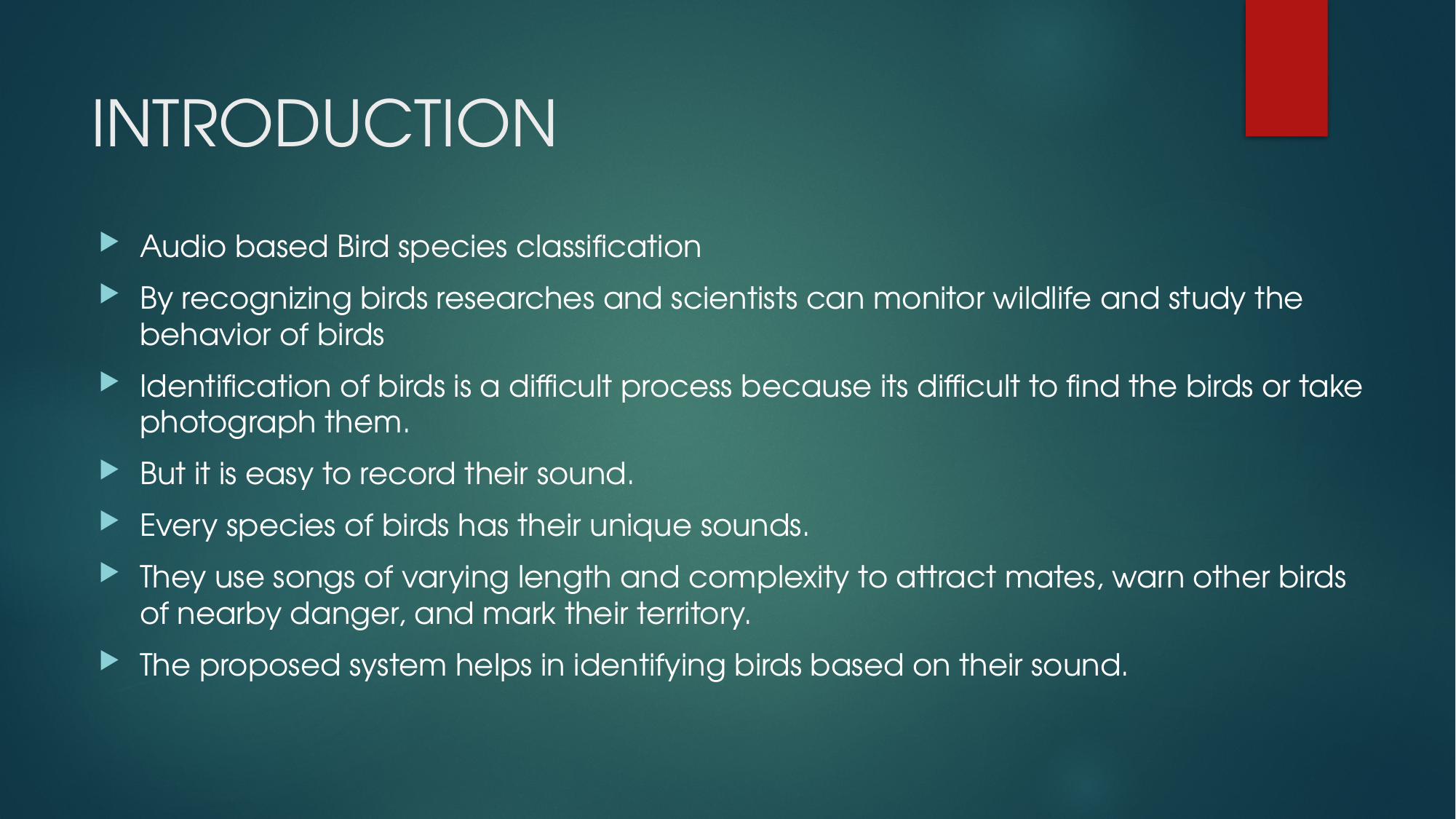

# INTRODUCTION
Audio based Bird species classification
By recognizing birds researches and scientists can monitor wildlife and study the behavior of birds
Identification of birds is a difficult process because its difficult to find the birds or take photograph them.
But it is easy to record their sound.
Every species of birds has their unique sounds.
They use songs of varying length and complexity to attract mates, warn other birds of nearby danger, and mark their territory.
The proposed system helps in identifying birds based on their sound.